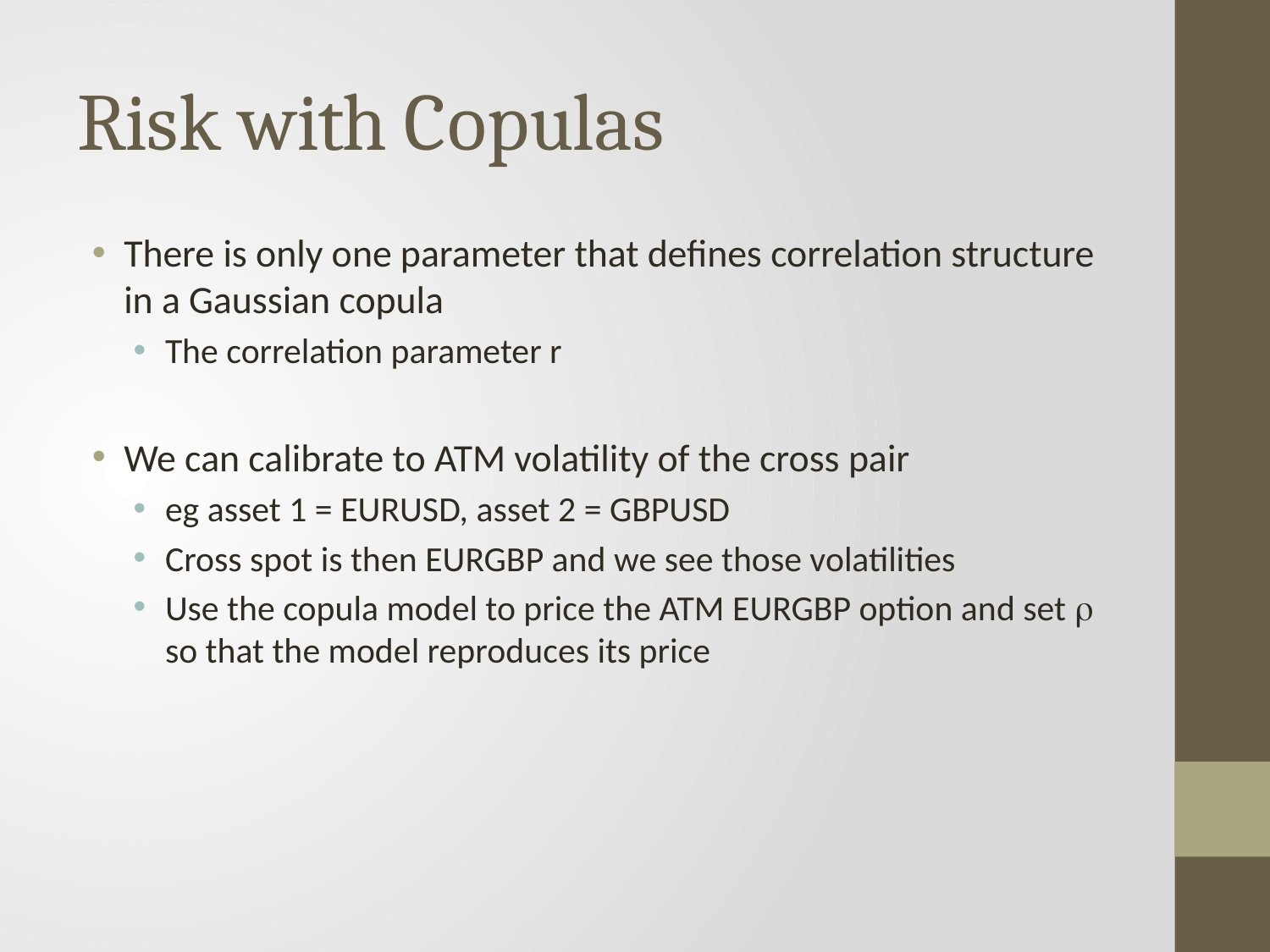

# Risk with Copulas
There is only one parameter that defines correlation structure in a Gaussian copula
The correlation parameter r

We can calibrate to ATM volatility of the cross pair
eg asset 1 = EURUSD, asset 2 = GBPUSD
Cross spot is then EURGBP and we see those volatilities
Use the copula model to price the ATM EURGBP option and set ρ so that the model reproduces its price